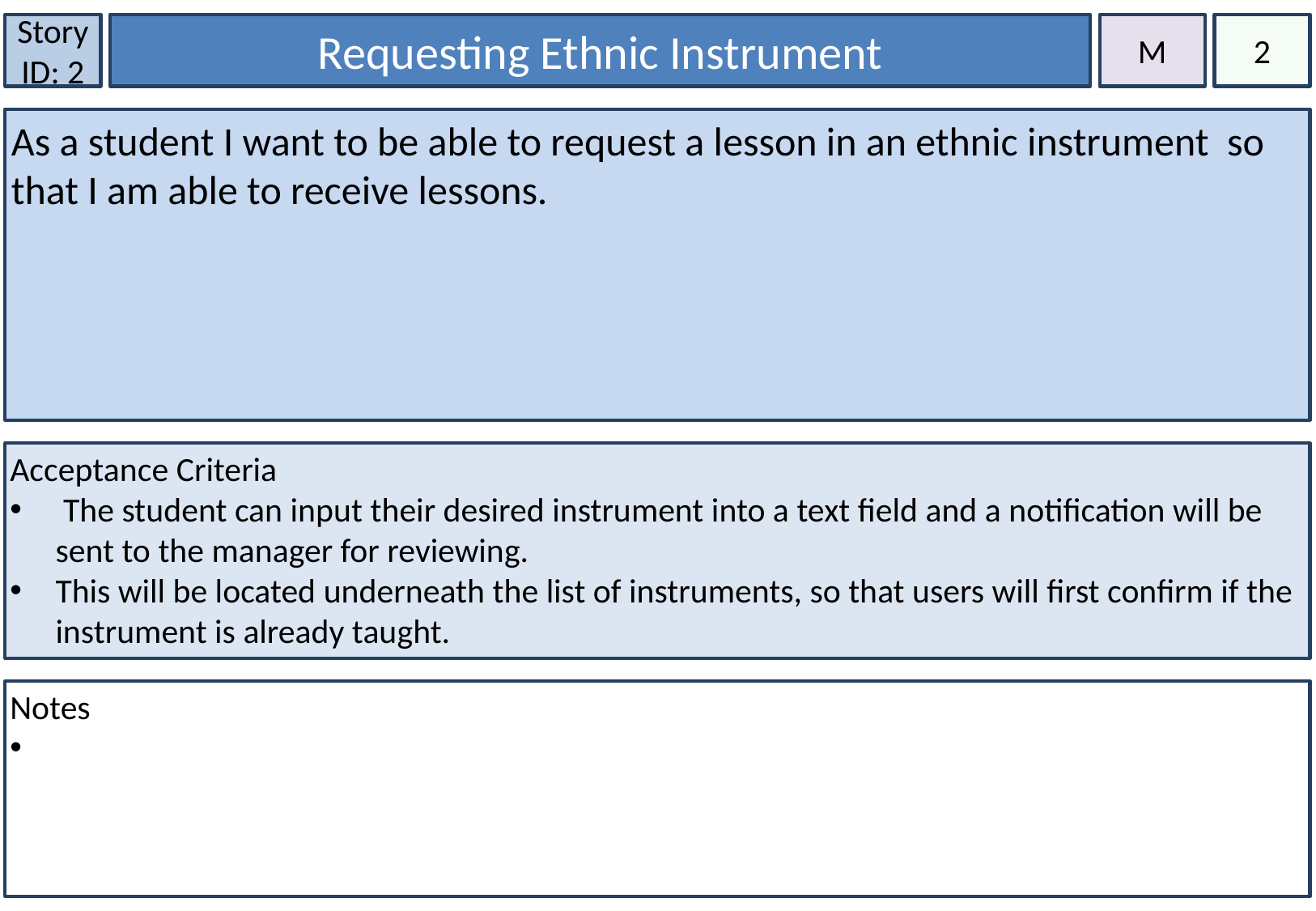

Story ID: 2

2

Requesting Ethnic Instrument

M

As a student I want to be able to request a lesson in an ethnic instrument  so that I am able to receive lessons.

Acceptance Criteria
 The student can input their desired instrument into a text field and a notification will be sent to the manager for reviewing.
This will be located underneath the list of instruments, so that users will first confirm if the instrument is already taught.

Notes